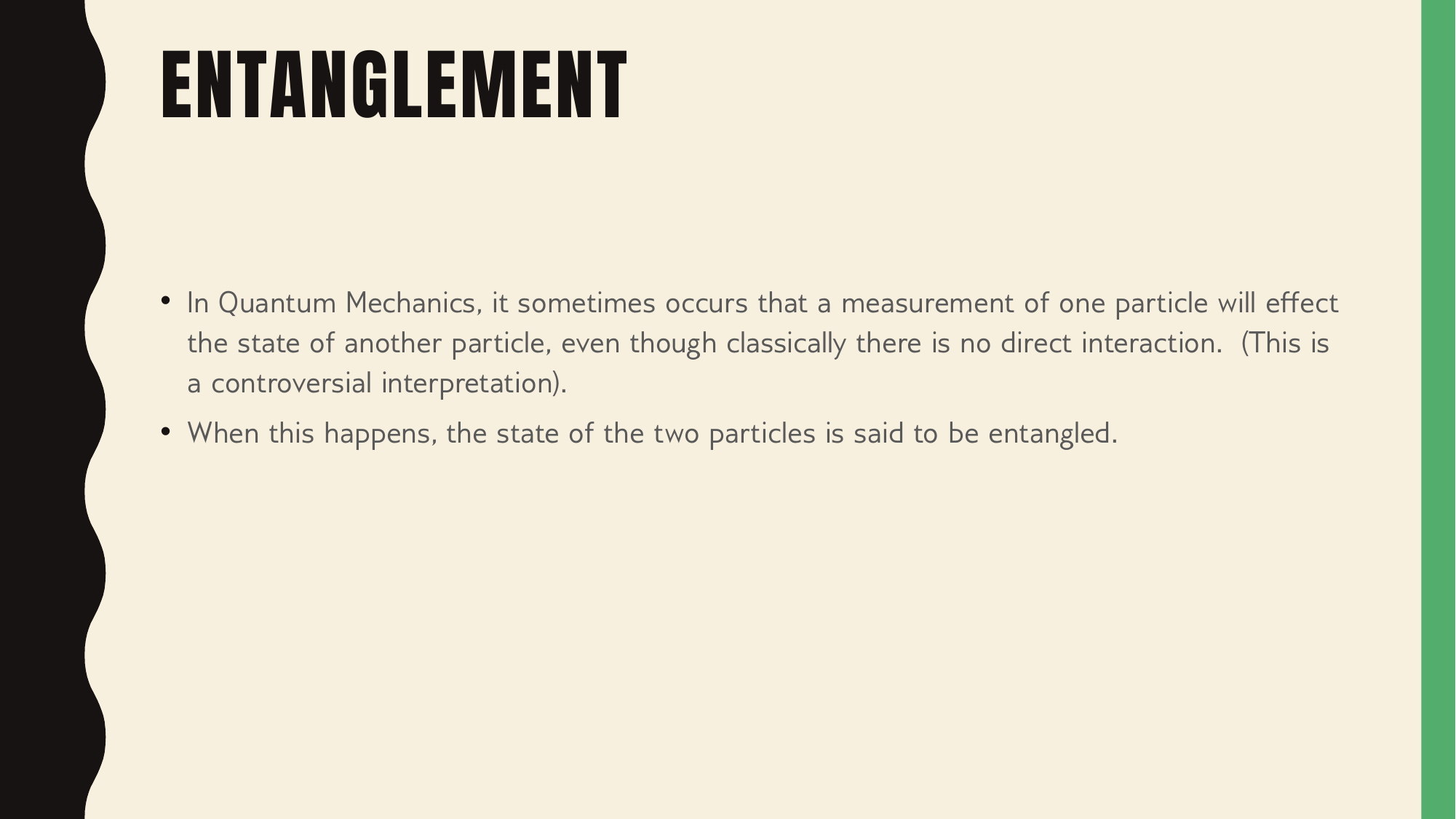

# Entanglement
In Quantum Mechanics, it sometimes occurs that a measurement of one particle will effect the state of another particle, even though classically there is no direct interaction.  (This is a controversial interpretation).
When this happens, the state of the two particles is said to be entangled.